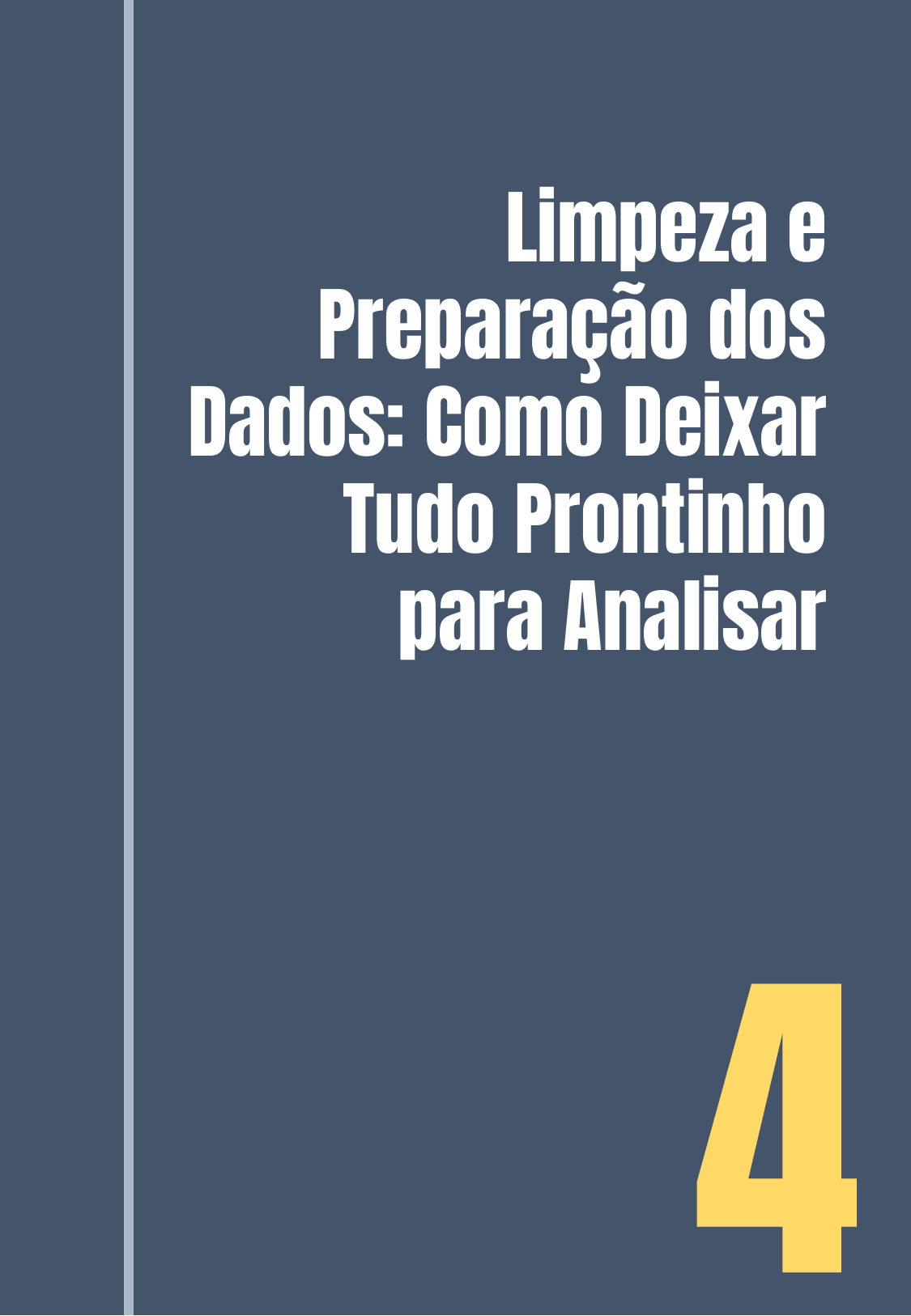

Limpeza e Preparação dos Dados: Como Deixar Tudo Prontinho para Analisar
4